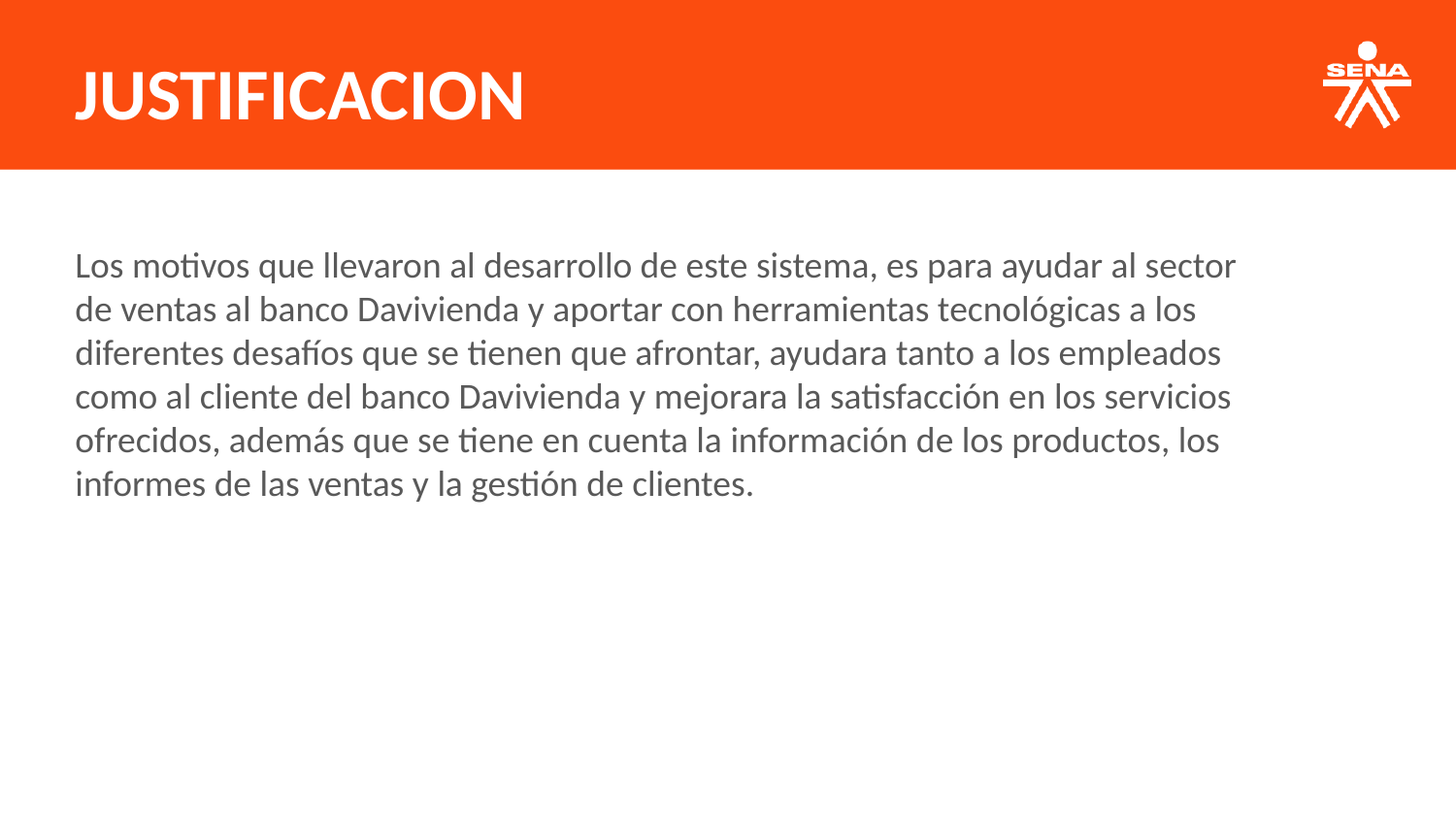

JUSTIFICACION
Los motivos que llevaron al desarrollo de este sistema, es para ayudar al sector de ventas al banco Davivienda y aportar con herramientas tecnológicas a los diferentes desafíos que se tienen que afrontar, ayudara tanto a los empleados como al cliente del banco Davivienda y mejorara la satisfacción en los servicios ofrecidos, además que se tiene en cuenta la información de los productos, los informes de las ventas y la gestión de clientes.